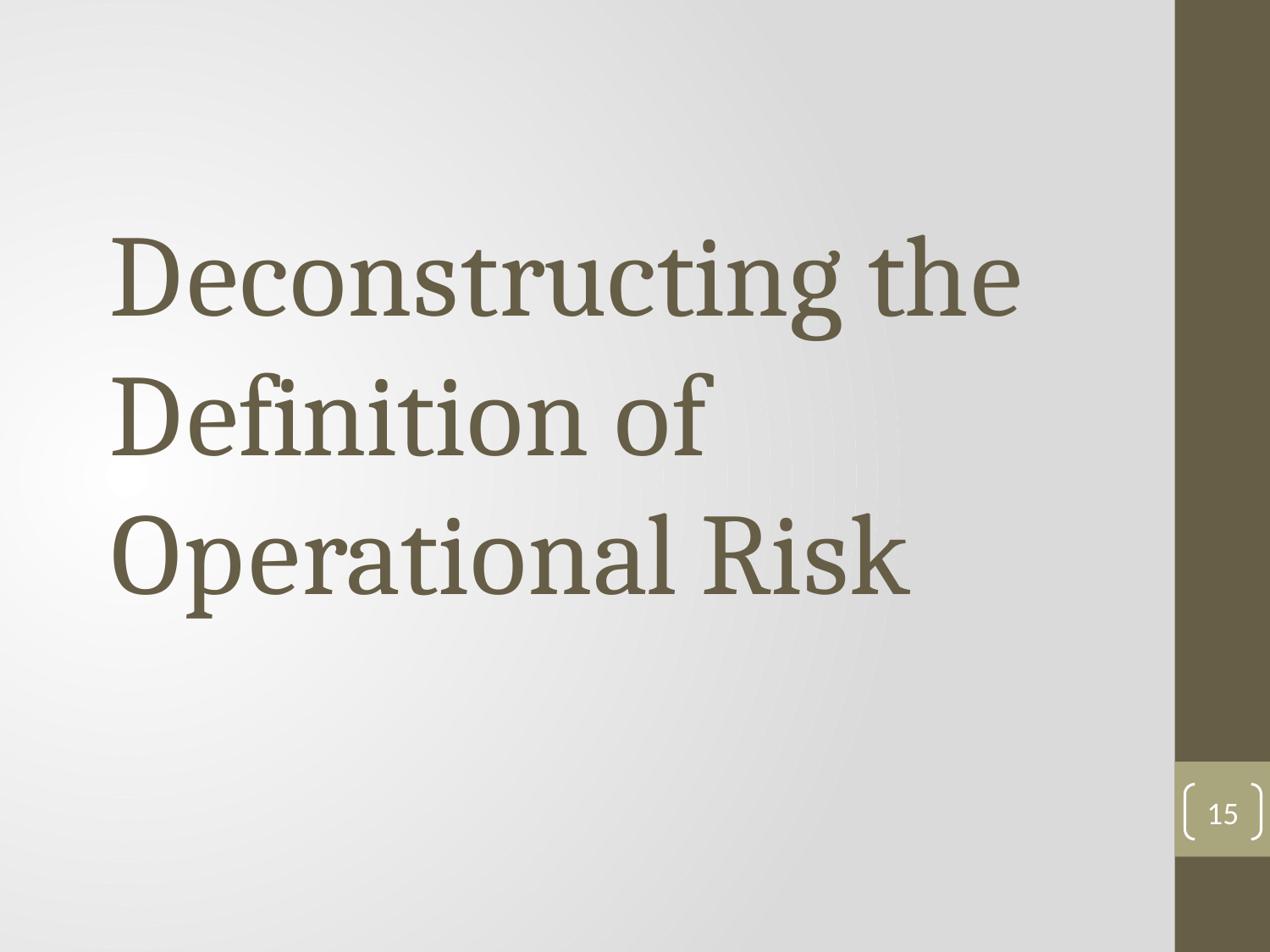

# Deconstructing the Definition of Operational Risk
15